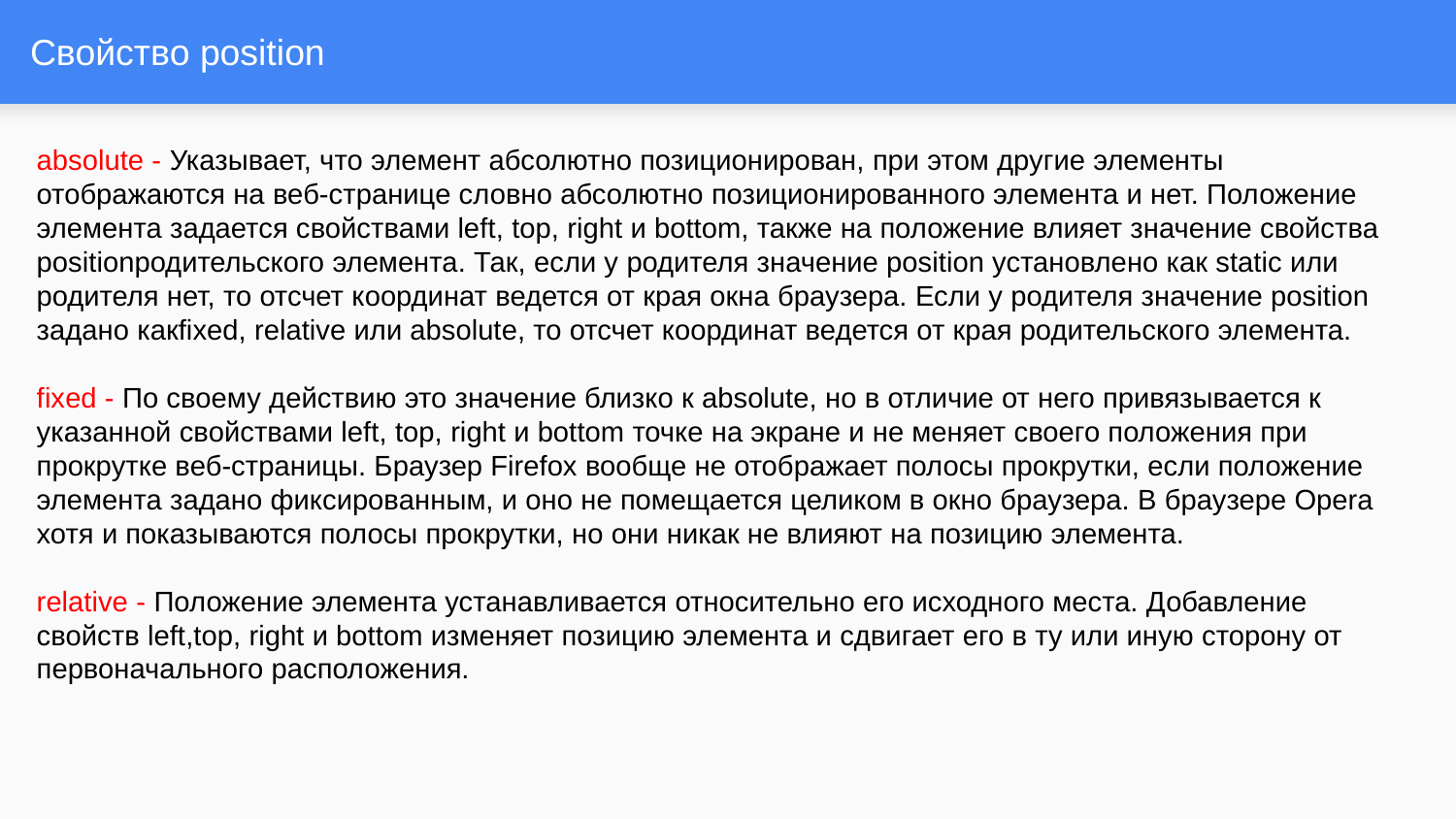

# Свойство position
absolute - Указывает, что элемент абсолютно позиционирован, при этом другие элементы отображаются на веб-странице словно абсолютно позиционированного элемента и нет. Положение элемента задается свойствами left, top, right и bottom, также на положение влияет значение свойства positionродительского элемента. Так, если у родителя значение position установлено как static или родителя нет, то отсчет координат ведется от края окна браузера. Если у родителя значение position задано какfixed, relative или absolute, то отсчет координат ведется от края родительского элемента.

fixed - По своему действию это значение близко к absolute, но в отличие от него привязывается к указанной свойствами left, top, right и bottom точке на экране и не меняет своего положения при прокрутке веб-страницы. Браузер Firefox вообще не отображает полосы прокрутки, если положение элемента задано фиксированным, и оно не помещается целиком в окно браузера. В браузере Opera хотя и показываются полосы прокрутки, но они никак не влияют на позицию элемента.

relative - Положение элемента устанавливается относительно его исходного места. Добавление свойств left,top, right и bottom изменяет позицию элемента и сдвигает его в ту или иную сторону от первоначального расположения.